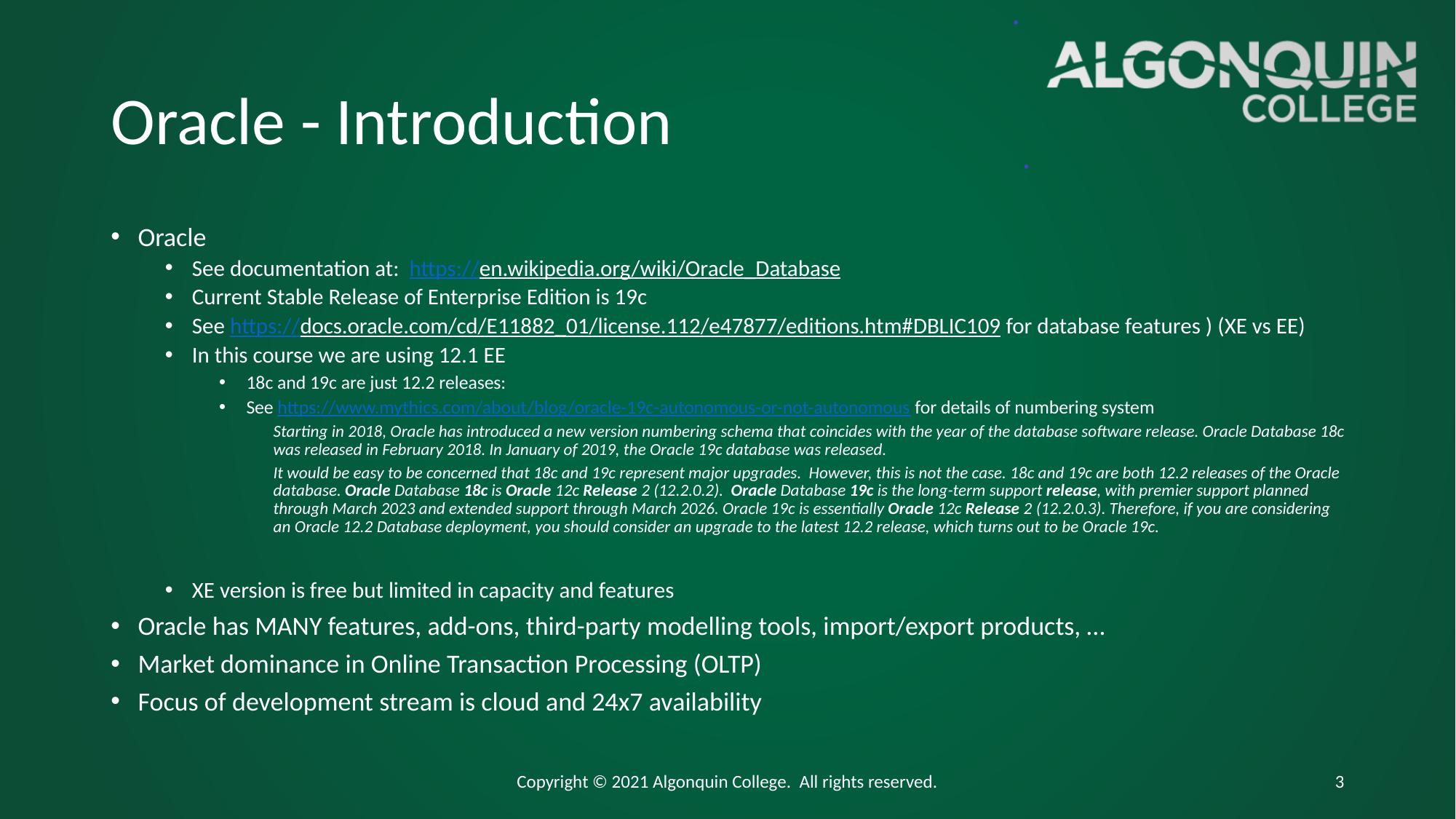

# Oracle - Introduction
Oracle
See documentation at:  https://en.wikipedia.org/wiki/Oracle_Database
Current Stable Release of Enterprise Edition is 19c
See https://docs.oracle.com/cd/E11882_01/license.112/e47877/editions.htm#DBLIC109 for database features ) (XE vs EE)
In this course we are using 12.1 EE
18c and 19c are just 12.2 releases:
See https://www.mythics.com/about/blog/oracle-19c-autonomous-or-not-autonomous for details of numbering system
Starting in 2018, Oracle has introduced a new version numbering schema that coincides with the year of the database software release. Oracle Database 18c was released in February 2018. In January of 2019, the Oracle 19c database was released.
It would be easy to be concerned that 18c and 19c represent major upgrades.  However, this is not the case. 18c and 19c are both 12.2 releases of the Oracle database. Oracle Database 18c is Oracle 12c Release 2 (12.2.0.2).  Oracle Database 19c is the long-term support release, with premier support planned through March 2023 and extended support through March 2026. Oracle 19c is essentially Oracle 12c Release 2 (12.2.0.3). Therefore, if you are considering an Oracle 12.2 Database deployment, you should consider an upgrade to the latest 12.2 release, which turns out to be Oracle 19c.

XE version is free but limited in capacity and features
Oracle has MANY features, add-ons, third-party modelling tools, import/export products, …
Market dominance in Online Transaction Processing (OLTP)
Focus of development stream is cloud and 24x7 availability

Copyright © 2021 Algonquin College.  All rights reserved.
3